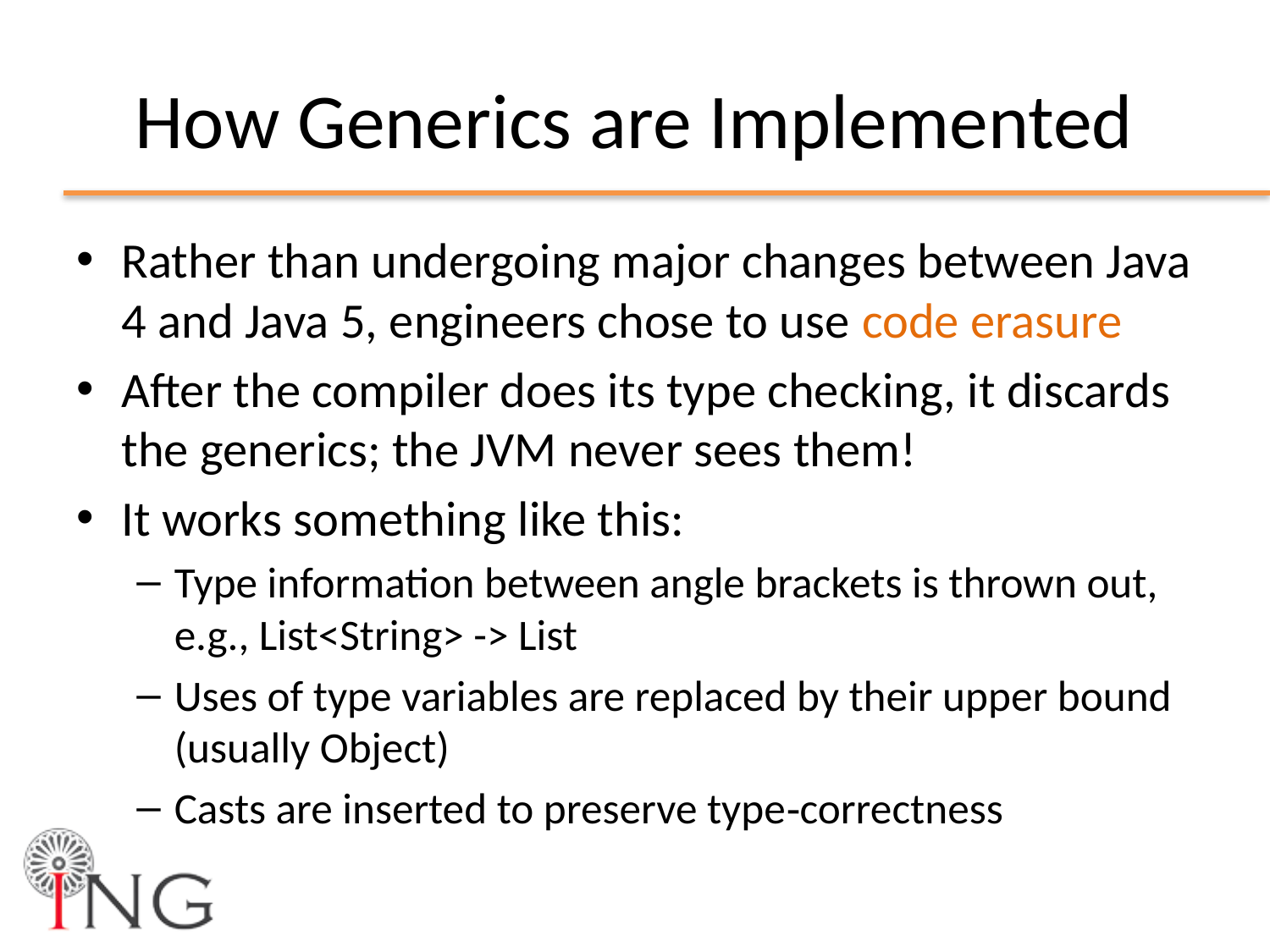

# How Generics are Implemented
Rather than undergoing major changes between Java 4 and Java 5, engineers chose to use code erasure
After the compiler does its type checking, it discards the generics; the JVM never sees them!
It works something like this:
Type information between angle brackets is thrown out, e.g., List<String> -> List
Uses of type variables are replaced by their upper bound (usually Object)
Casts are inserted to preserve type‐correctness